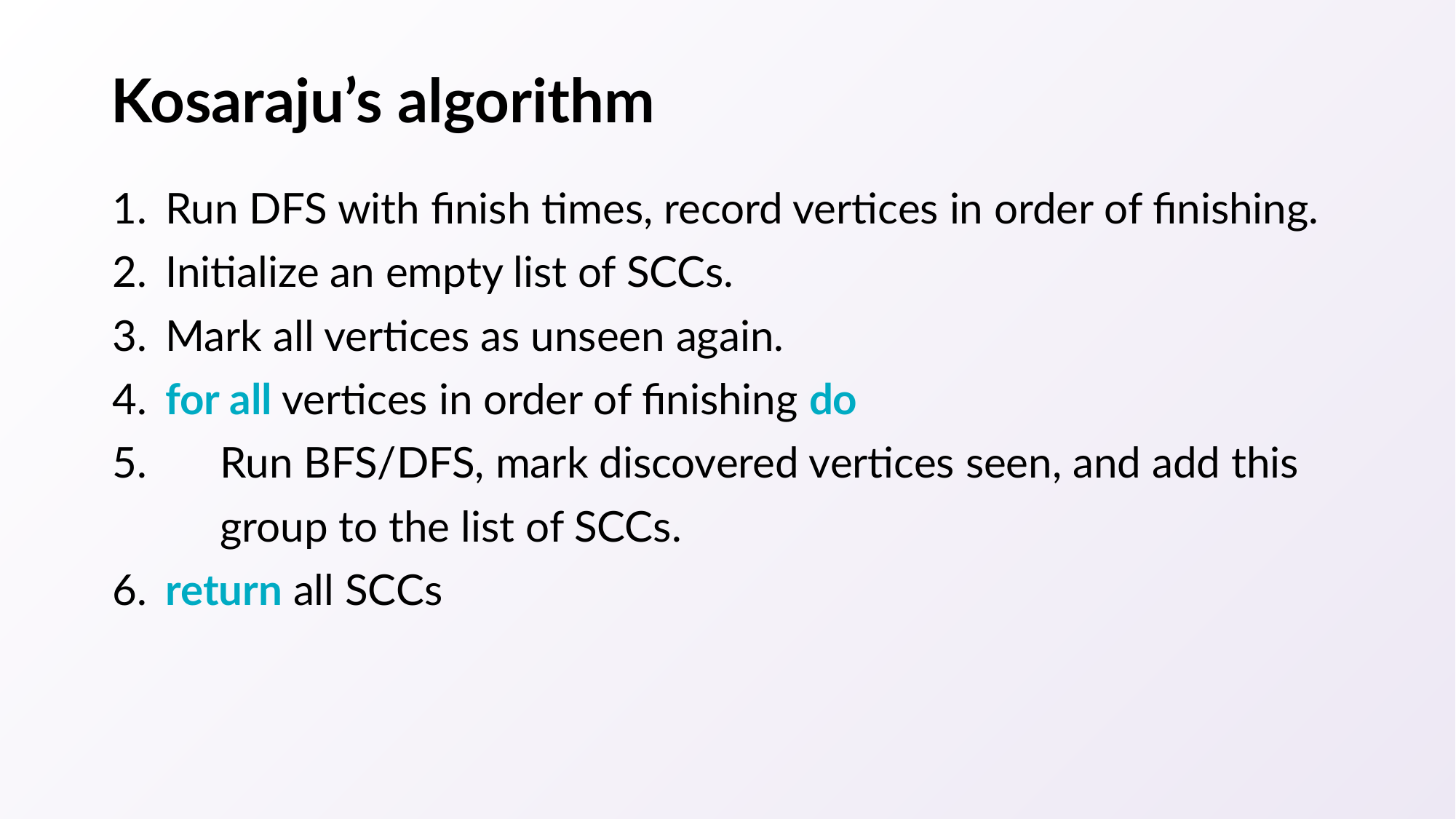

# Kosaraju’s algorithm
Run DFS with finish times, record vertices in order of finishing.
Initialize an empty list of SCCs.
Mark all vertices as unseen again.
​for all vertices in order of finishing do
Run BFS/DFS, mark discovered vertices seen, and add this group to the list of SCCs.
​return all SCCs